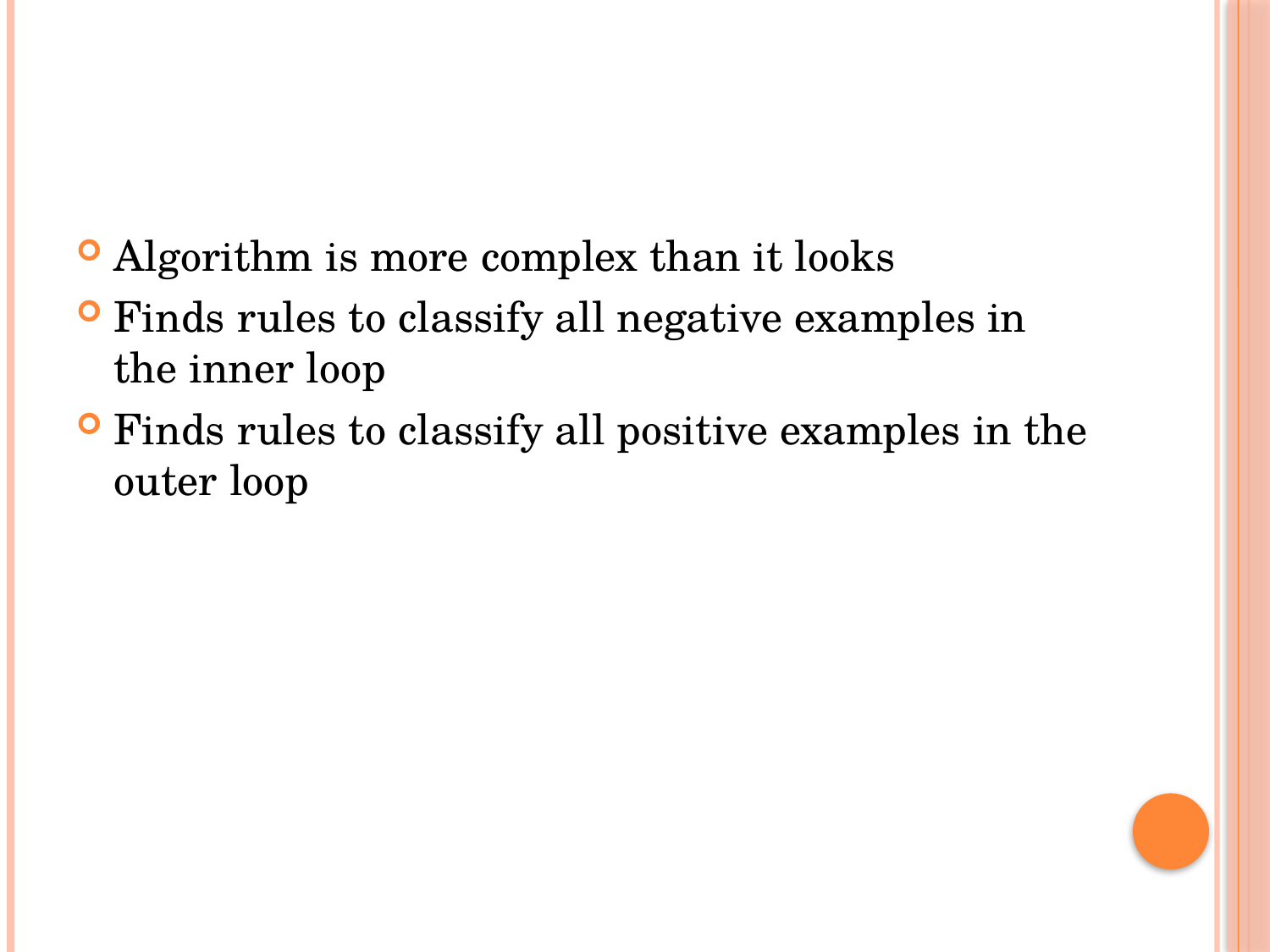

#
Algorithm is more complex than it looks
Finds rules to classify all negative examples in the inner loop
Finds rules to classify all positive examples in the outer loop